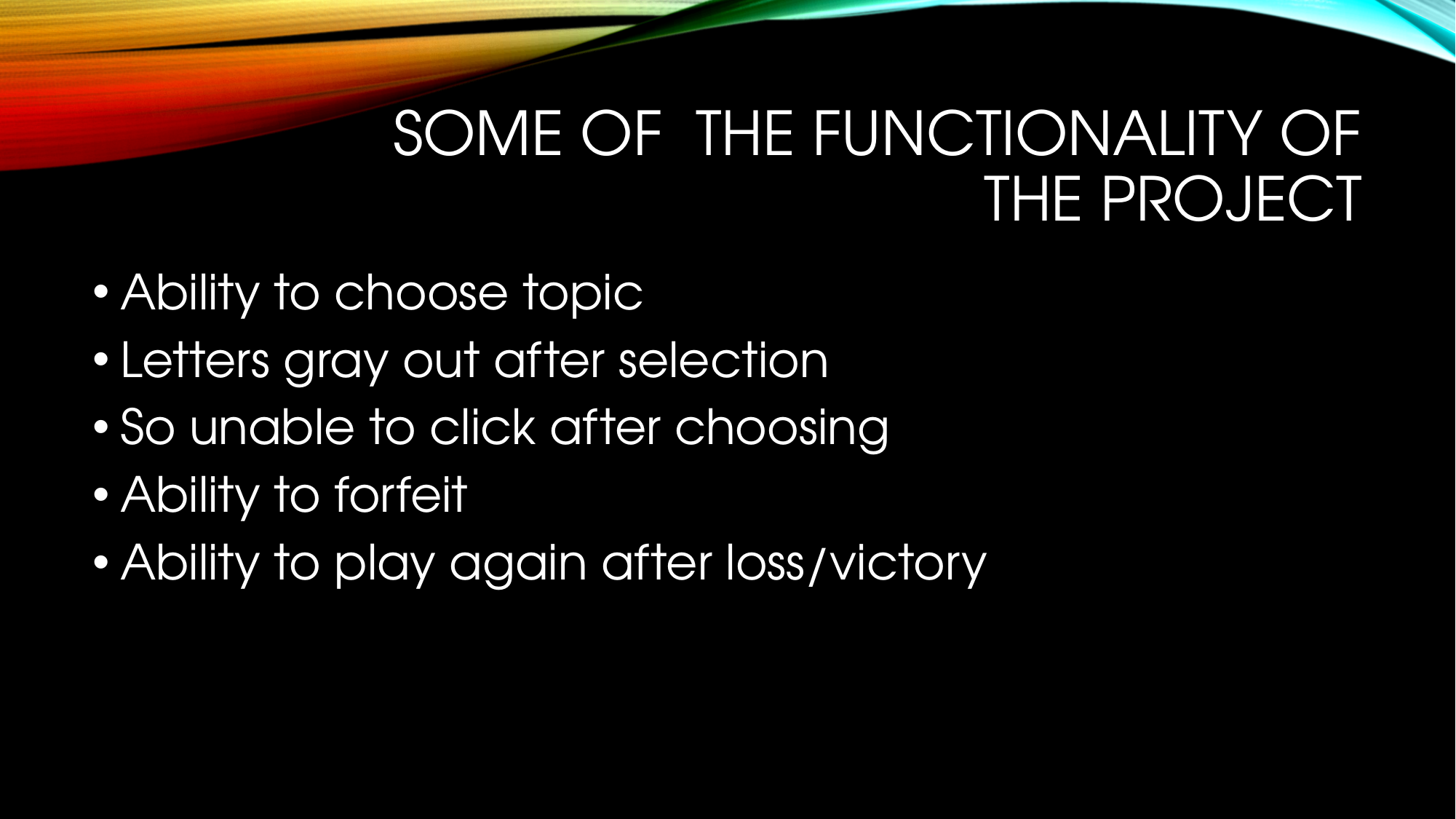

# Some of  the Functionality of the Project
Ability to choose topic
Letters gray out after selection
So unable to click after choosing
Ability to forfeit
Ability to play again after loss/victory